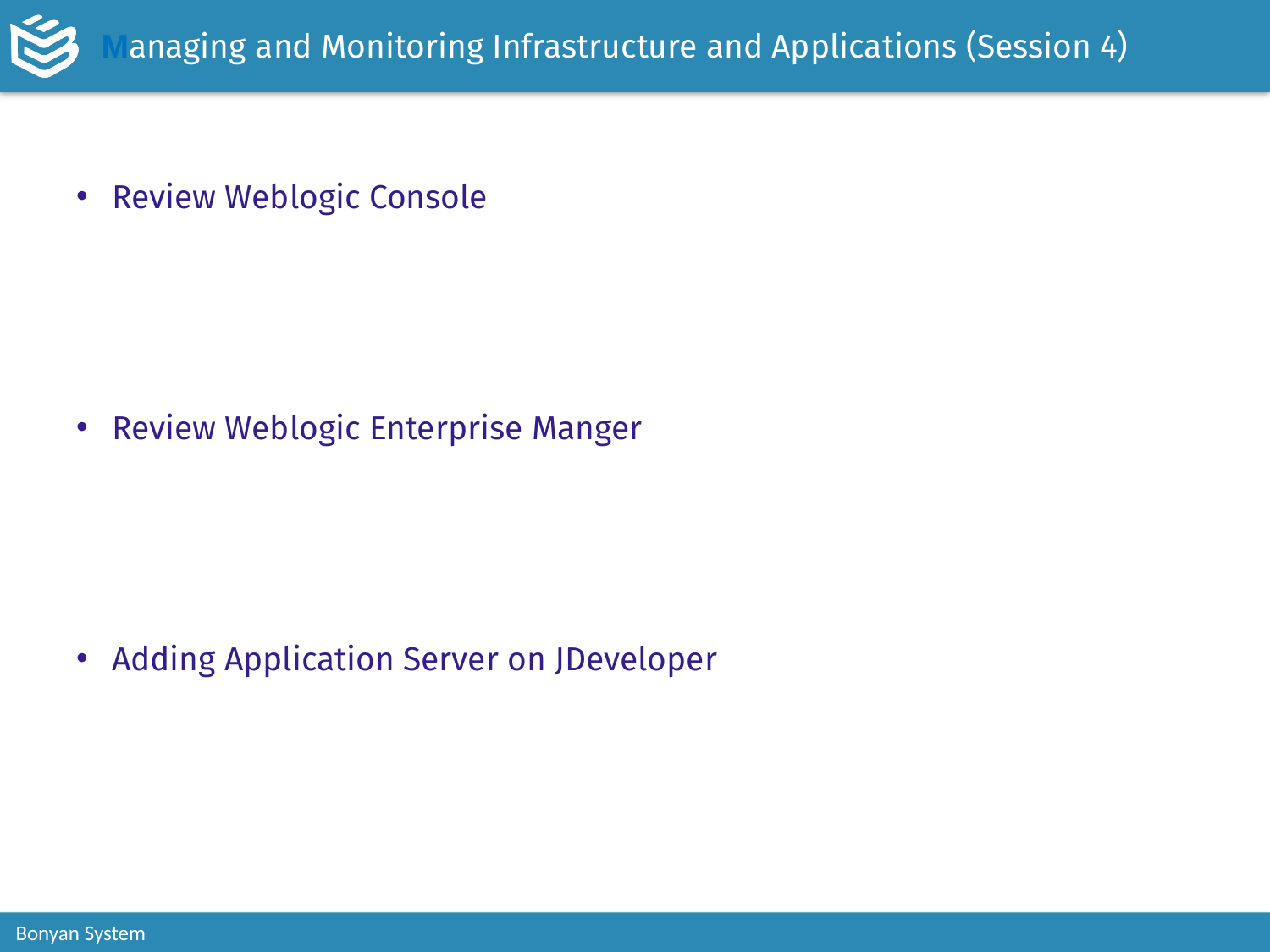

# Managing and Monitoring Infrastructure and Applications (Session 4)
Review Weblogic Console

Review Weblogic Enterprise Manger

Adding Application Server on JDeveloper